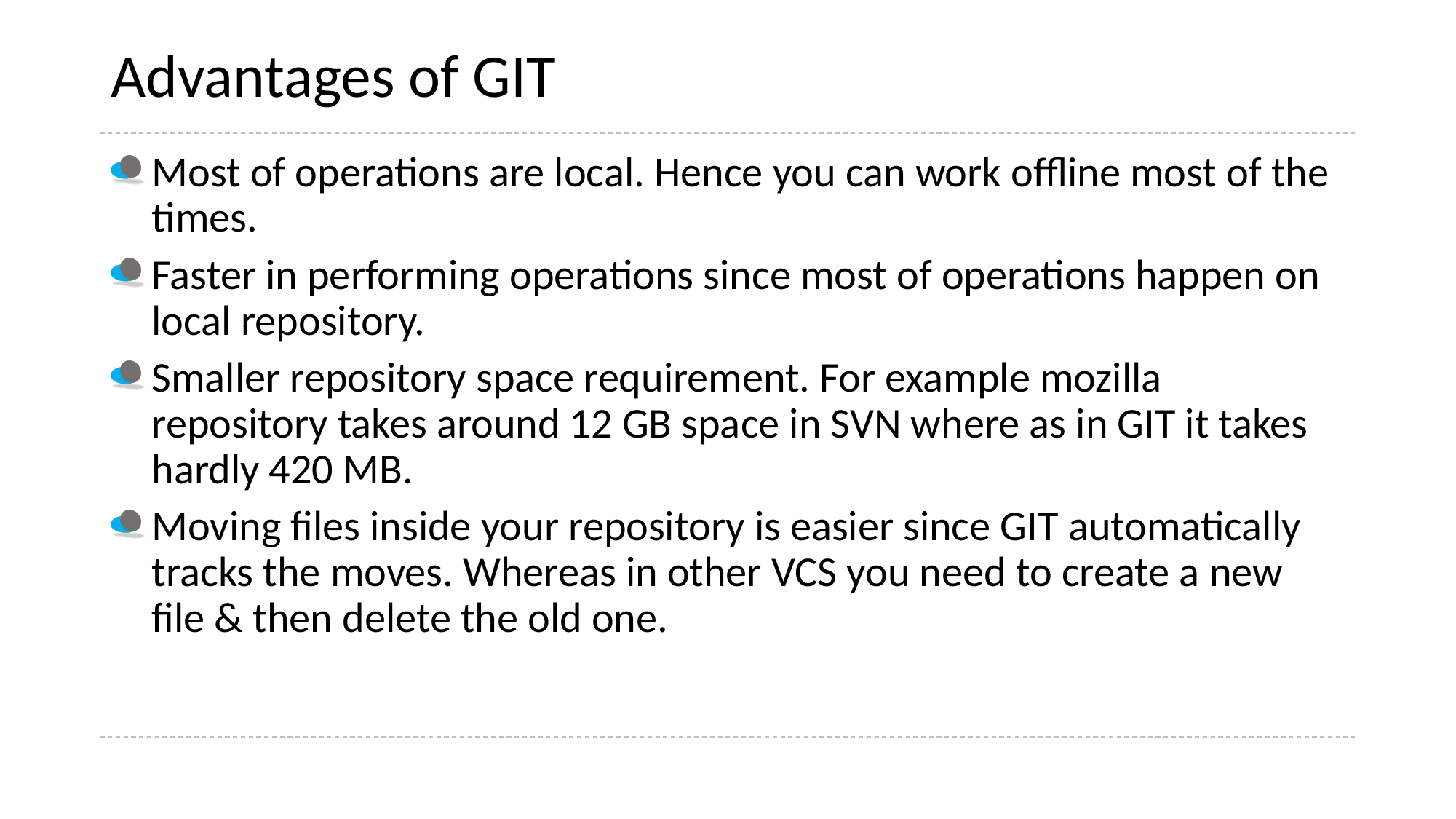

# Advantages of GIT
Most of operations are local. Hence you can work offline most of the times.
Faster in performing operations since most of operations happen on local repository.
Smaller repository space requirement. For example mozilla repository takes around 12 GB space in SVN where as in GIT it takes hardly 420 MB.
Moving files inside your repository is easier since GIT automatically tracks the moves. Whereas in other VCS you need to create a new file & then delete the old one.